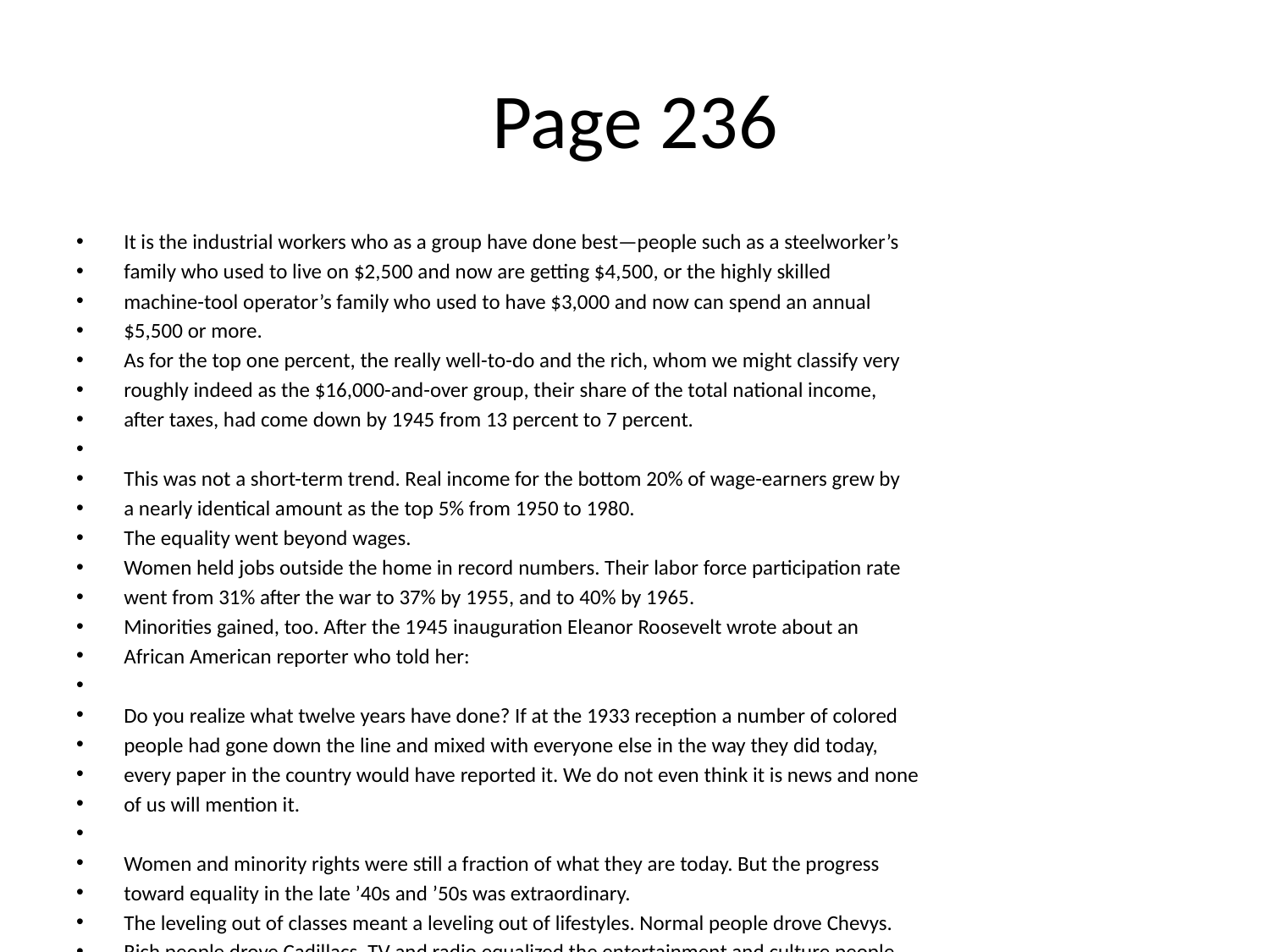

# Page 236
It is the industrial workers who as a group have done best—people such as a steelworker’s
family who used to live on $2,500 and now are getting $4,500, or the highly skilled
machine-tool operator’s family who used to have $3,000 and now can spend an annual
$5,500 or more.
As for the top one percent, the really well-to-do and the rich, whom we might classify very
roughly indeed as the $16,000-and-over group, their share of the total national income,
after taxes, had come down by 1945 from 13 percent to 7 percent.

This was not a short-term trend. Real income for the bottom 20% of wage-earners grew by
a nearly identical amount as the top 5% from 1950 to 1980.
The equality went beyond wages.
Women held jobs outside the home in record numbers. Their labor force participation rate
went from 31% after the war to 37% by 1955, and to 40% by 1965.
Minorities gained, too. After the 1945 inauguration Eleanor Roosevelt wrote about an
African American reporter who told her:

Do you realize what twelve years have done? If at the 1933 reception a number of colored
people had gone down the line and mixed with everyone else in the way they did today,
every paper in the country would have reported it. We do not even think it is news and none
of us will mention it.

Women and minority rights were still a fraction of what they are today. But the progress
toward equality in the late ’40s and ’50s was extraordinary.
The leveling out of classes meant a leveling out of lifestyles. Normal people drove Chevys.
Rich people drove Cadillacs. TV and radio equalized the entertainment and culture people
enjoyed regardless of class. Mail-order catalogs equalized the clothes people wore and the
goods they bought regardless of where they lived. Harper’s Magazine noted in 1957:

The rich man smokes the same sort of cigarettes as the poor man, shaves with the same
sort of razor, uses the same sort of telephone, vacuum cleaner, radio, and TV set, has the
same sort of lighting and heating equipment in his house, and so on indeﬁnitely. The
diﬀerences between his automobile and the poor man’s are minor. Essentially they have
similar engines, similar ﬁttings. In the early years of the century there was a hierarchy of
automobiles.

Paul Graham wrote in 2016 about what something as simple as there only being three TV
stations did to equalize culture:

It’s diﬃcult to imagine now, but every night tens of millions of families would sit down
together in front of their TV set watching the same show, at the same time, as their next